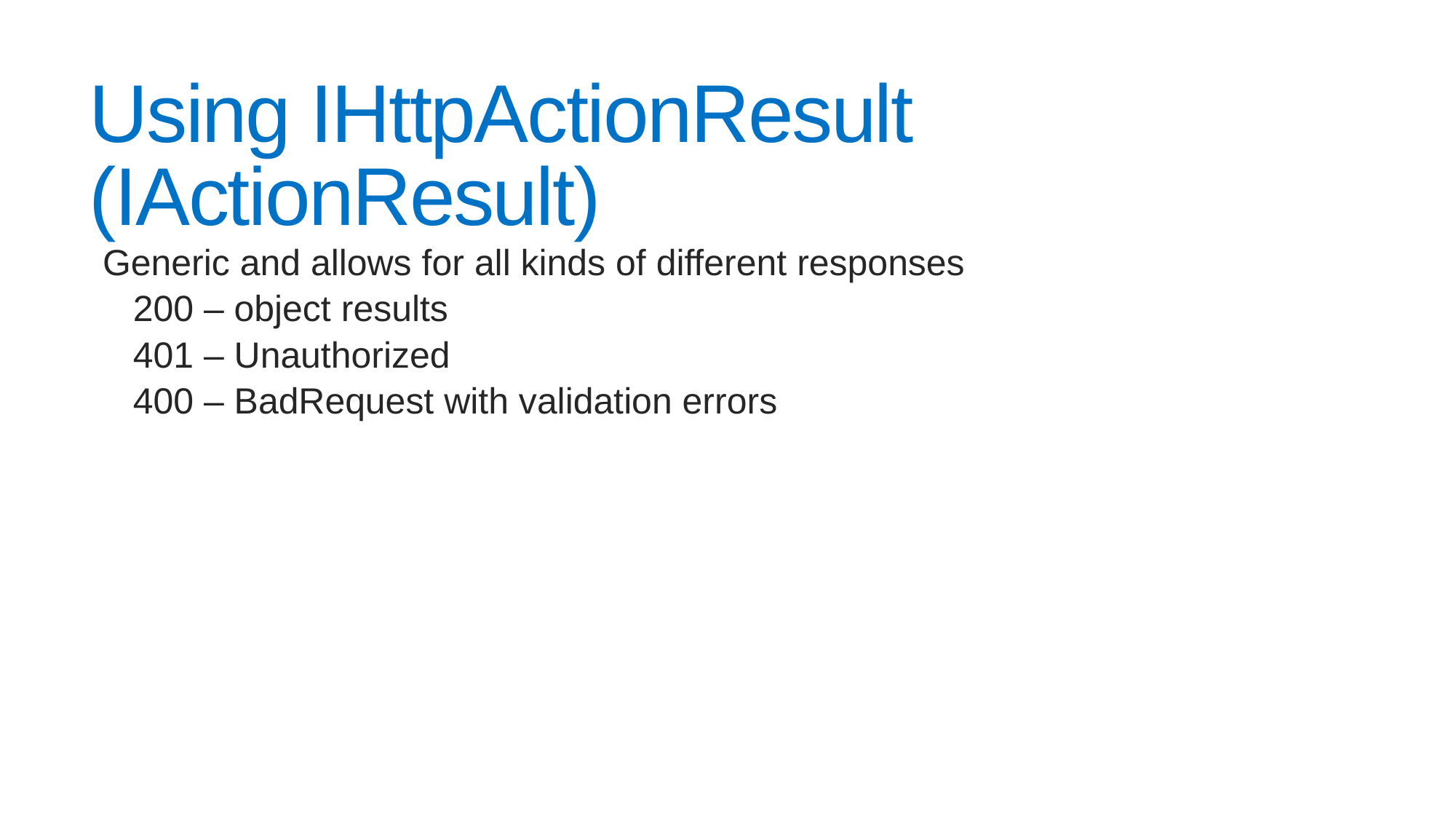

# Using IHttpActionResult (IActionResult)
Generic and allows for all kinds of different responses
200 – object results
401 – Unauthorized
400 – BadRequest with validation errors